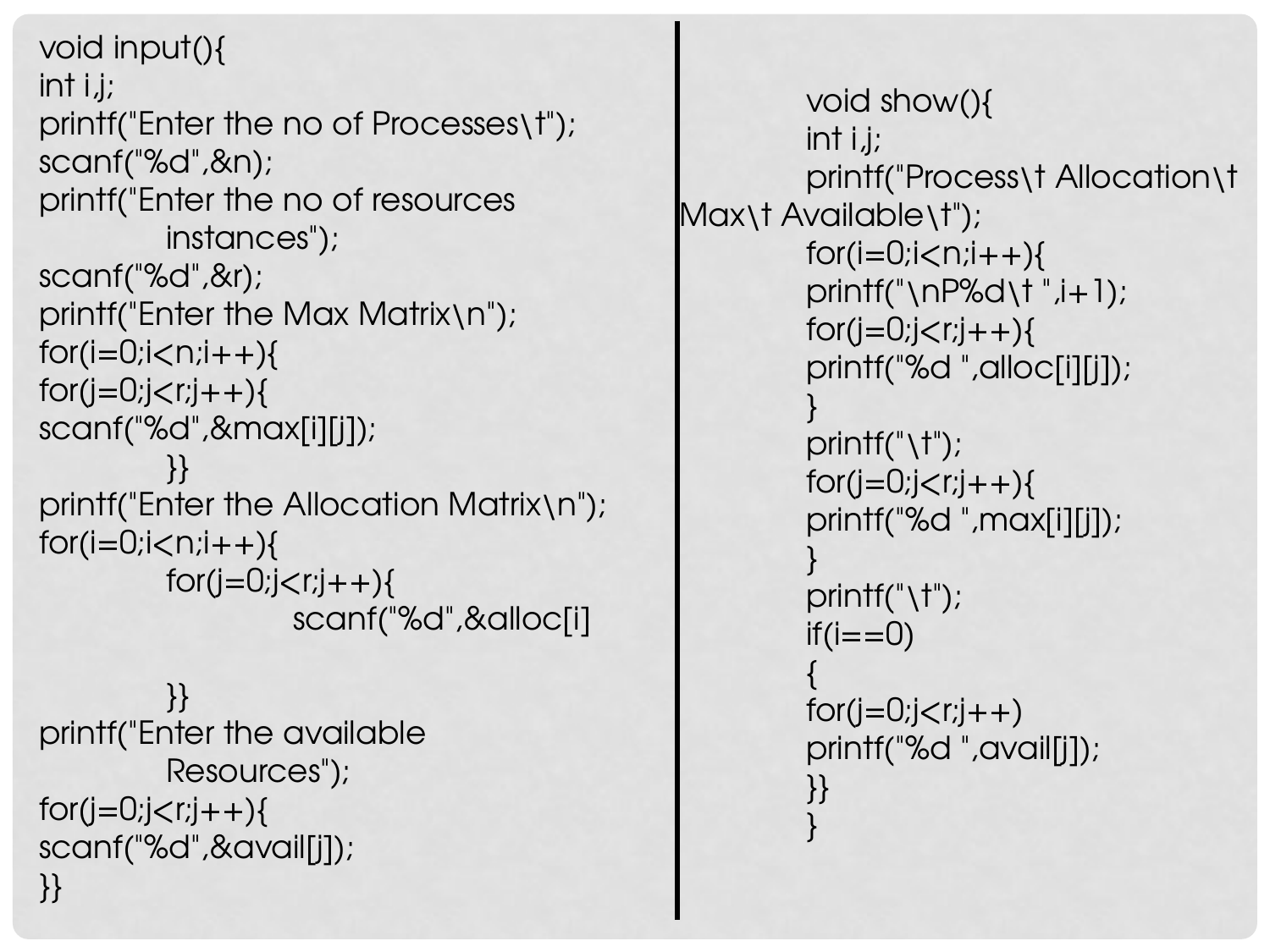

void input(){
	int i,j;
	printf("Enter the no of Processes\t");
	scanf("%d",&n);
	printf("Enter the no of resources 			instances");
	scanf("%d",&r);
	printf("Enter the Max Matrix\n");
	for(i=0;i<n;i++){
	for(j=0;j<r;j++){
	scanf("%d",&max[i][j]);
		}}
	printf("Enter the Allocation Matrix\n");
	for(i=0;i<n;i++){
		for(j=0;j<r;j++){
			scanf("%d",&alloc[i][j]);
		}}
	printf("Enter the available 			Resources");
	for(j=0;j<r;j++){
	scanf("%d",&avail[j]);
	}}

	void show(){
	int i,j;
	printf("Process\t Allocation\t 	Max\t Available\t");
	for(i=0;i<n;i++){
	printf("\nP%d\t ",i+1);
	for(j=0;j<r;j++){
	printf("%d ",alloc[i][j]);
	}
	printf("\t");
	for(j=0;j<r;j++){
	printf("%d ",max[i][j]);
	}
	printf("\t");
	if(i==0)
	{
	for(j=0;j<r;j++)
	printf("%d ",avail[j]);
	}}
	}